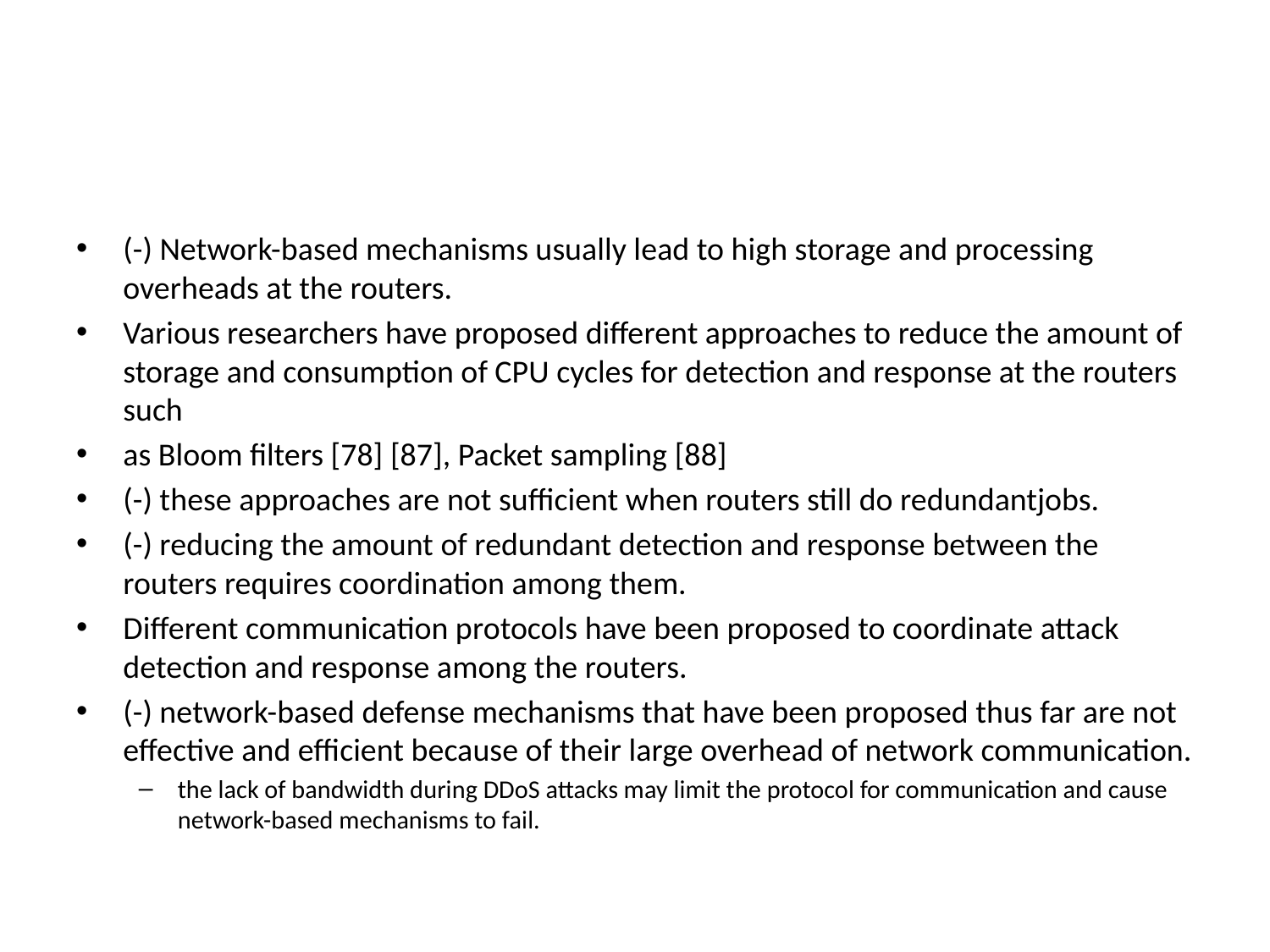

#
(-) Network-based mechanisms usually lead to high storage and processing overheads at the routers.
Various researchers have proposed different approaches to reduce the amount of storage and consumption of CPU cycles for detection and response at the routers such
as Bloom filters [78] [87], Packet sampling [88]
(-) these approaches are not sufficient when routers still do redundantjobs.
(-) reducing the amount of redundant detection and response between the routers requires coordination among them.
Different communication protocols have been proposed to coordinate attack detection and response among the routers.
(-) network-based defense mechanisms that have been proposed thus far are not effective and efficient because of their large overhead of network communication.
the lack of bandwidth during DDoS attacks may limit the protocol for communication and cause network-based mechanisms to fail.